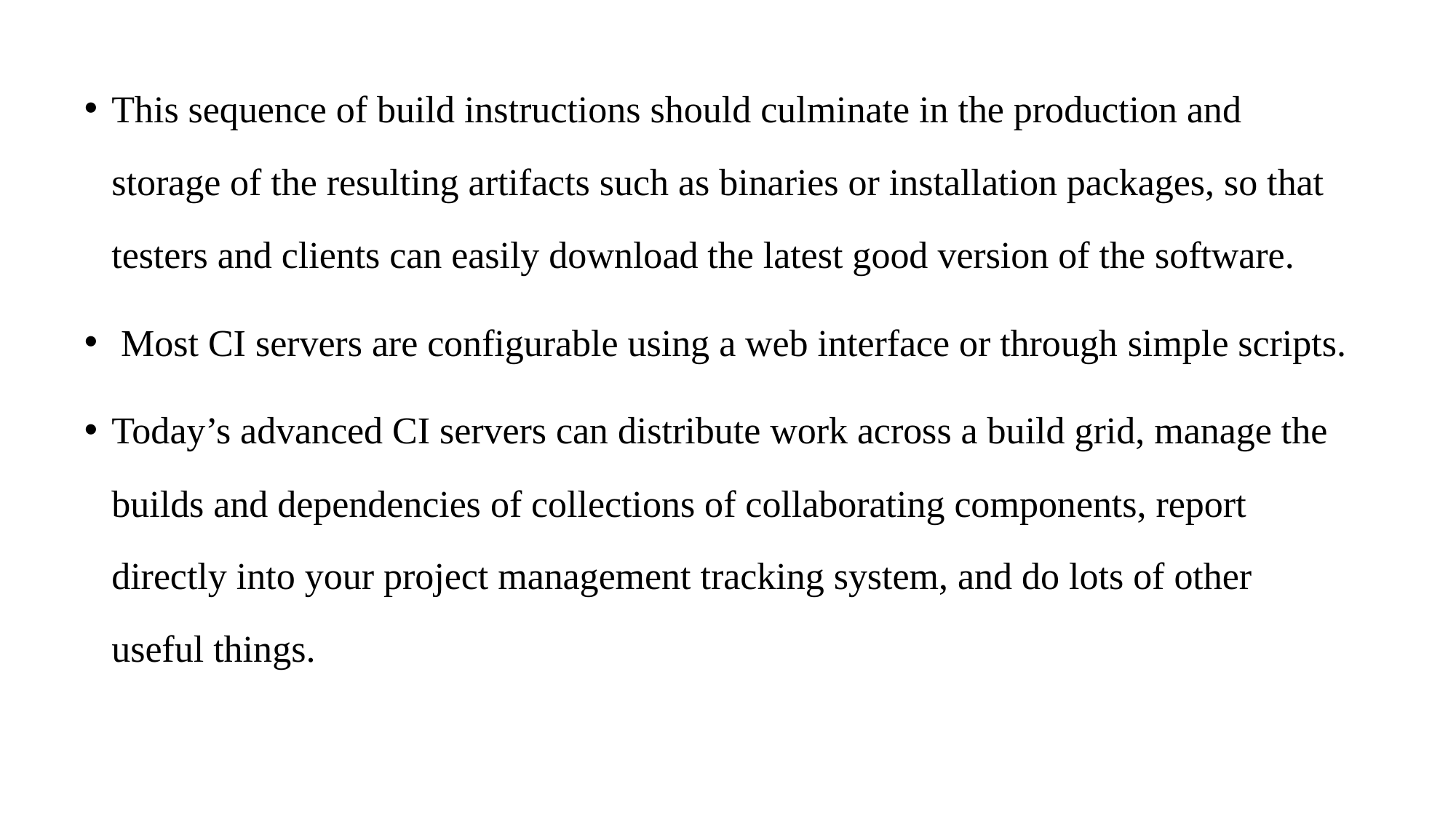

This sequence of build instructions should culminate in the production and storage of the resulting artifacts such as binaries or installation packages, so that testers and clients can easily download the latest good version of the software.
 Most CI servers are configurable using a web interface or through simple scripts.
Today’s advanced CI servers can distribute work across a build grid, manage the builds and dependencies of collections of collaborating components, report directly into your project management tracking system, and do lots of other useful things.